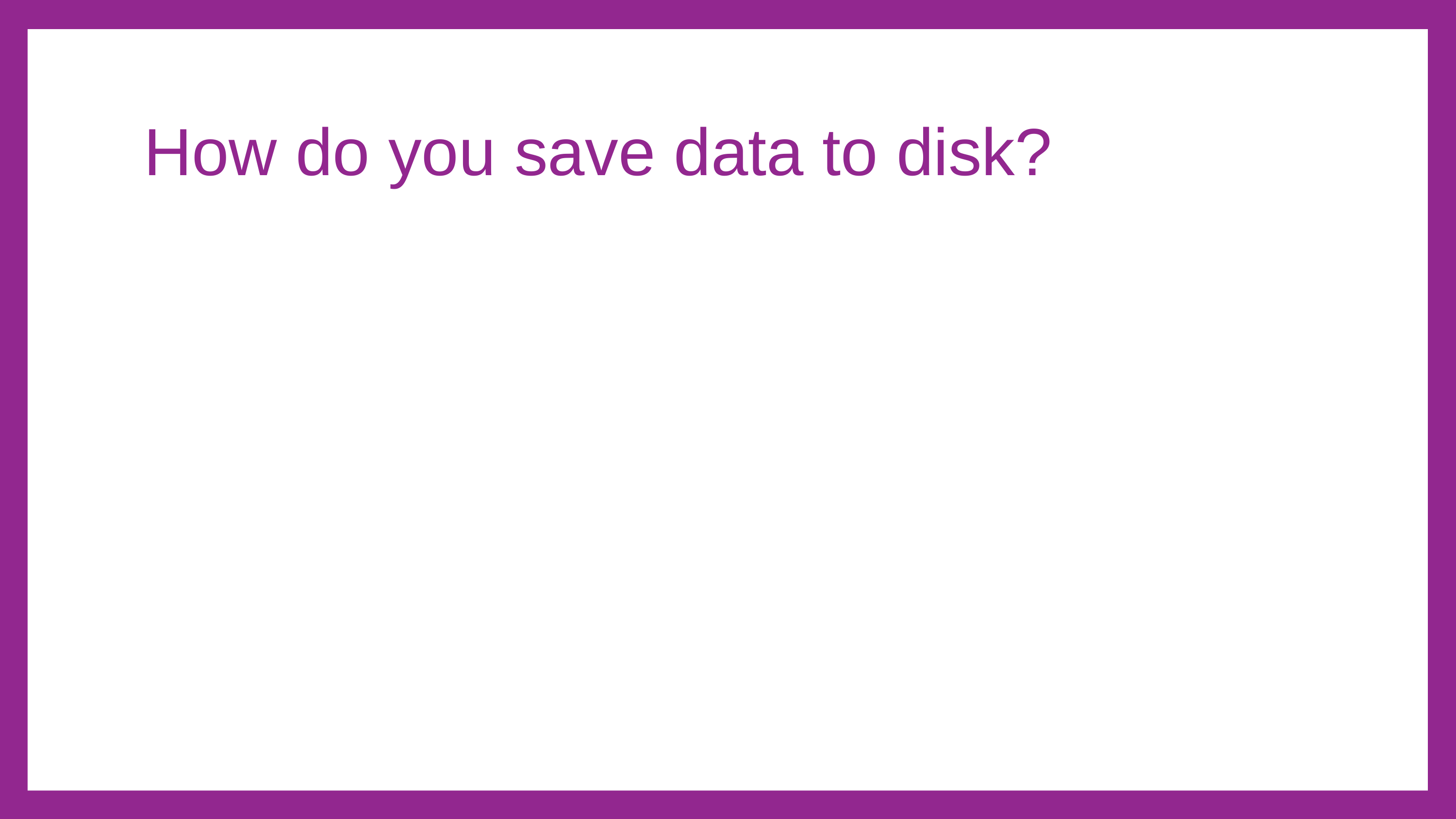

# How do you save data to disk?